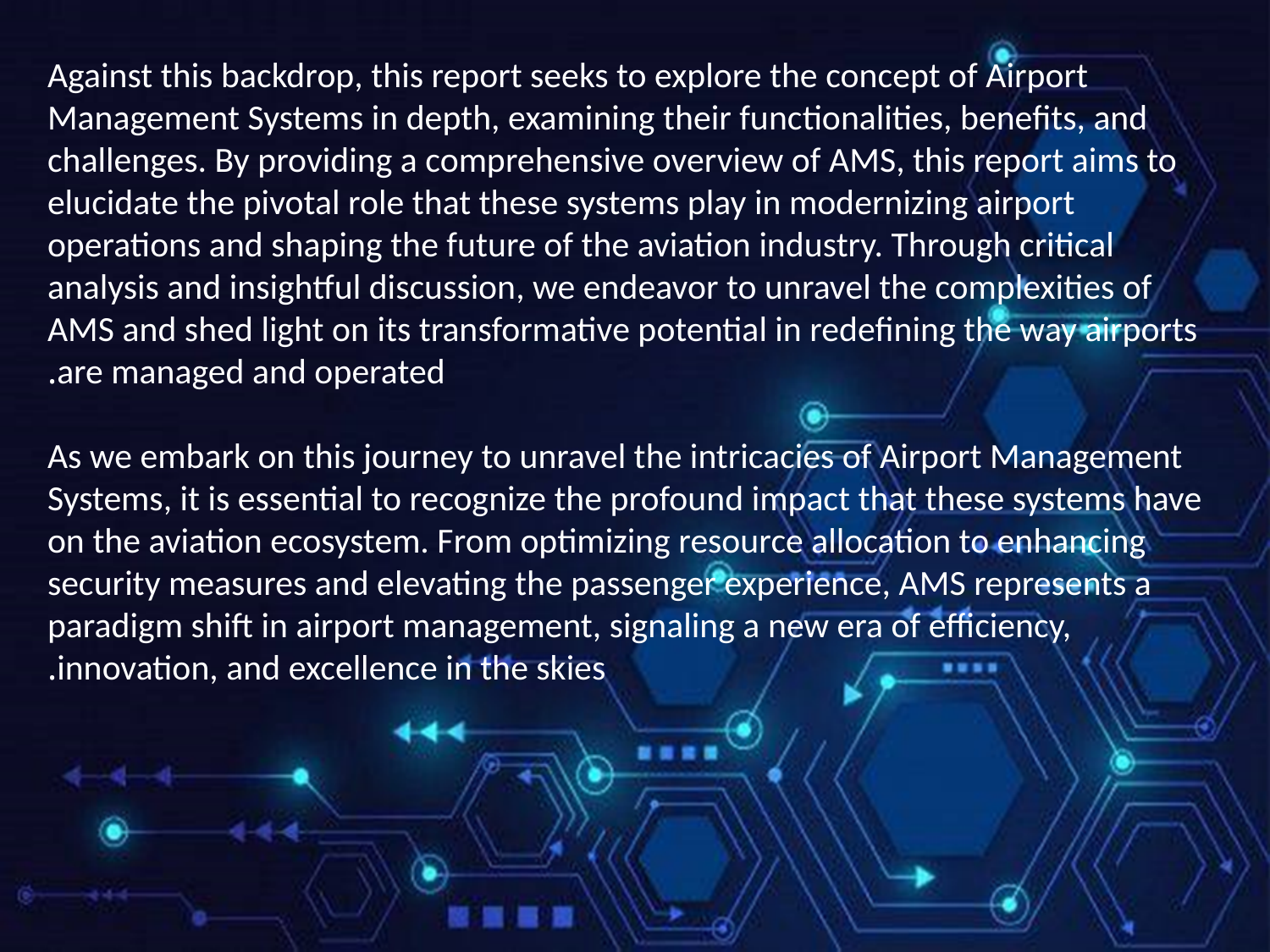

Against this backdrop, this report seeks to explore the concept of Airport Management Systems in depth, examining their functionalities, benefits, and challenges. By providing a comprehensive overview of AMS, this report aims to elucidate the pivotal role that these systems play in modernizing airport operations and shaping the future of the aviation industry. Through critical analysis and insightful discussion, we endeavor to unravel the complexities of AMS and shed light on its transformative potential in redefining the way airports are managed and operated.

As we embark on this journey to unravel the intricacies of Airport Management Systems, it is essential to recognize the profound impact that these systems have on the aviation ecosystem. From optimizing resource allocation to enhancing security measures and elevating the passenger experience, AMS represents a paradigm shift in airport management, signaling a new era of efficiency, innovation, and excellence in the skies.